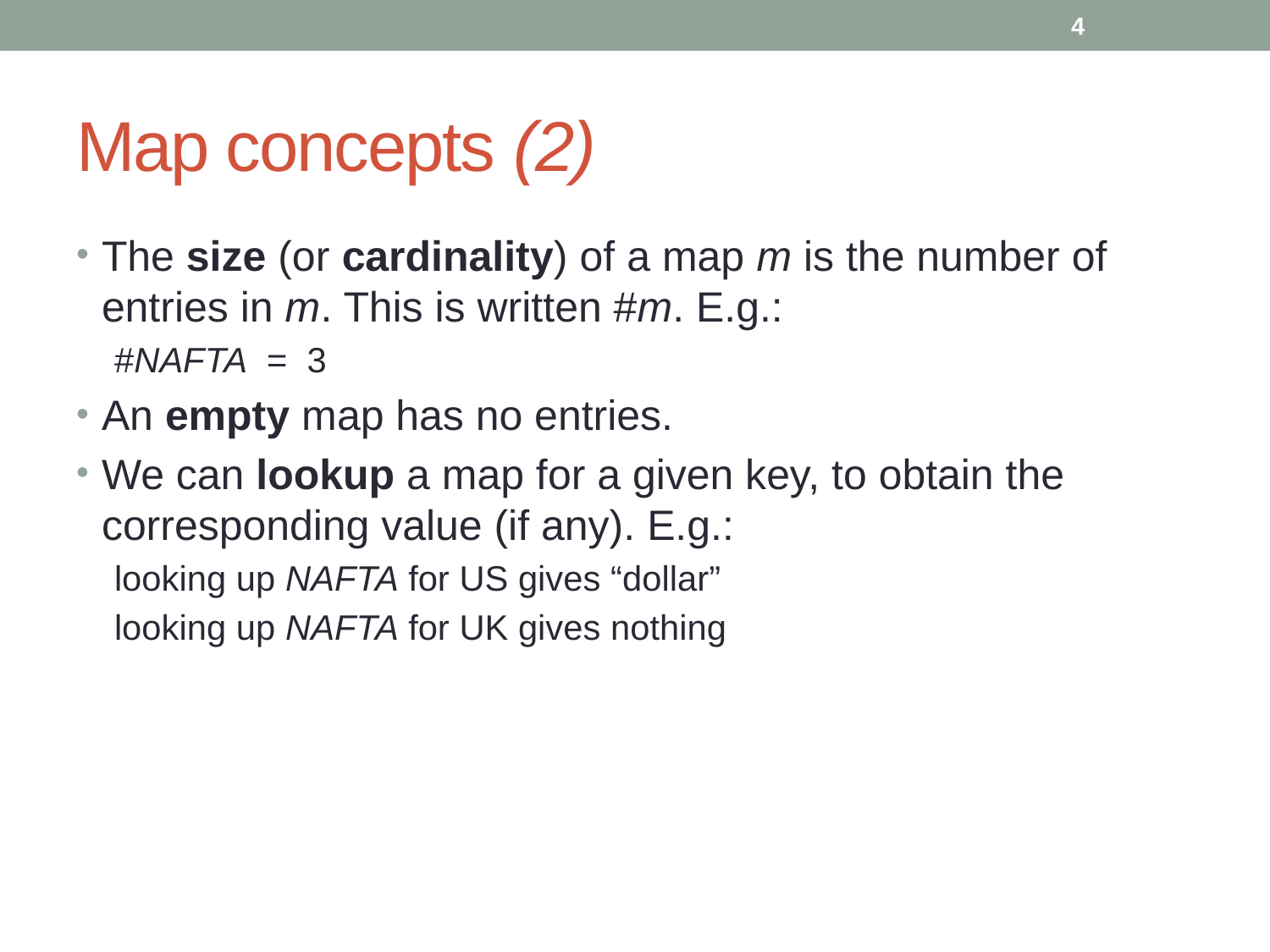

4
# Map concepts (2)
The size (or cardinality) of a map m is the number of entries in m. This is written #m. E.g.:
#NAFTA  =  3
An empty map has no entries.
We can lookup a map for a given key, to obtain the corresponding value (if any). E.g.:
looking up NAFTA for US gives “dollar”
looking up NAFTA for UK gives nothing